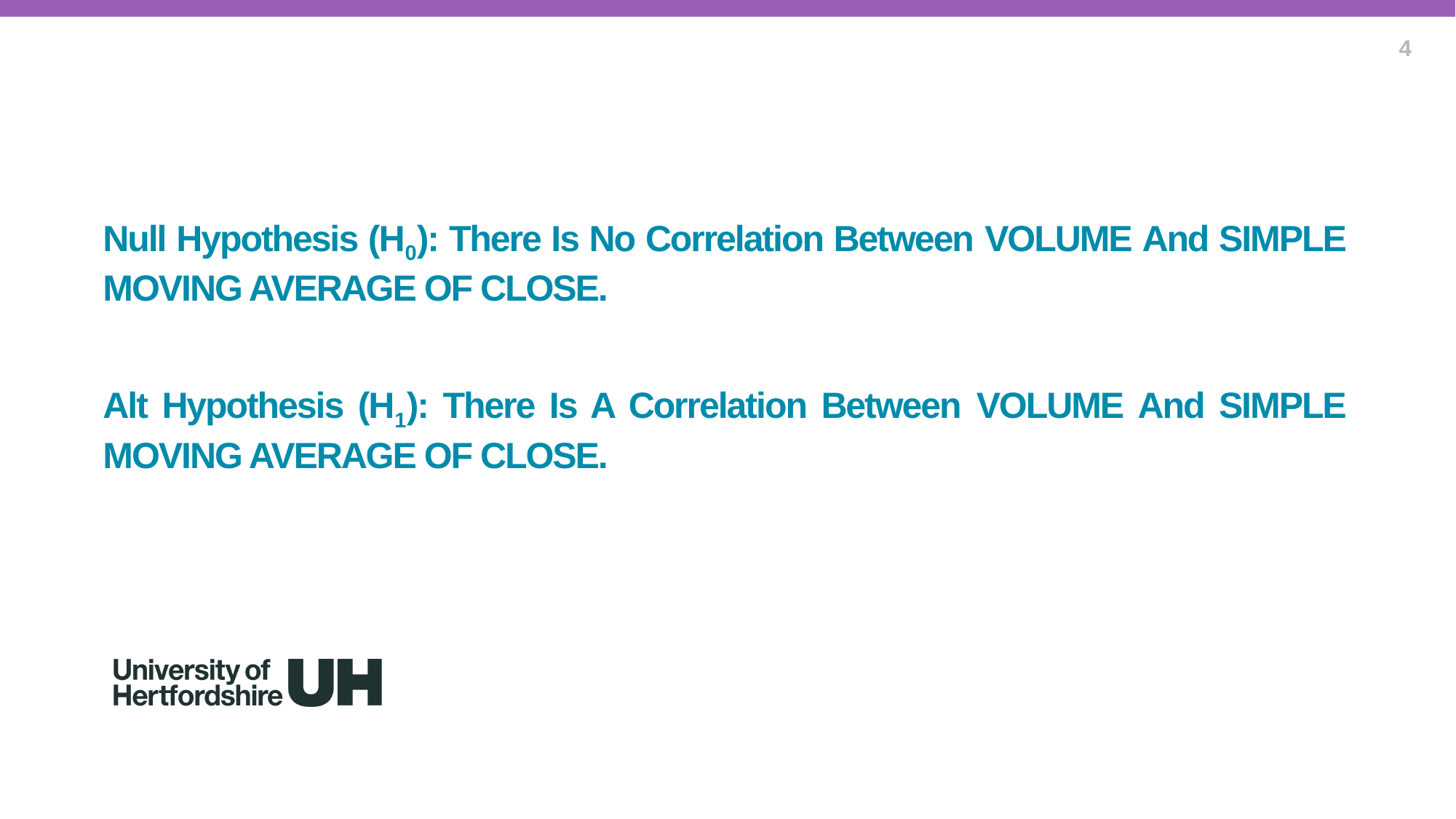

4
Null Hypothesis (H0): There Is No Correlation Between VOLUME And SIMPLE MOVING AVERAGE OF CLOSE.

Alt Hypothesis (H1): There Is A Correlation Between VOLUME And SIMPLE MOVING AVERAGE OF CLOSE.